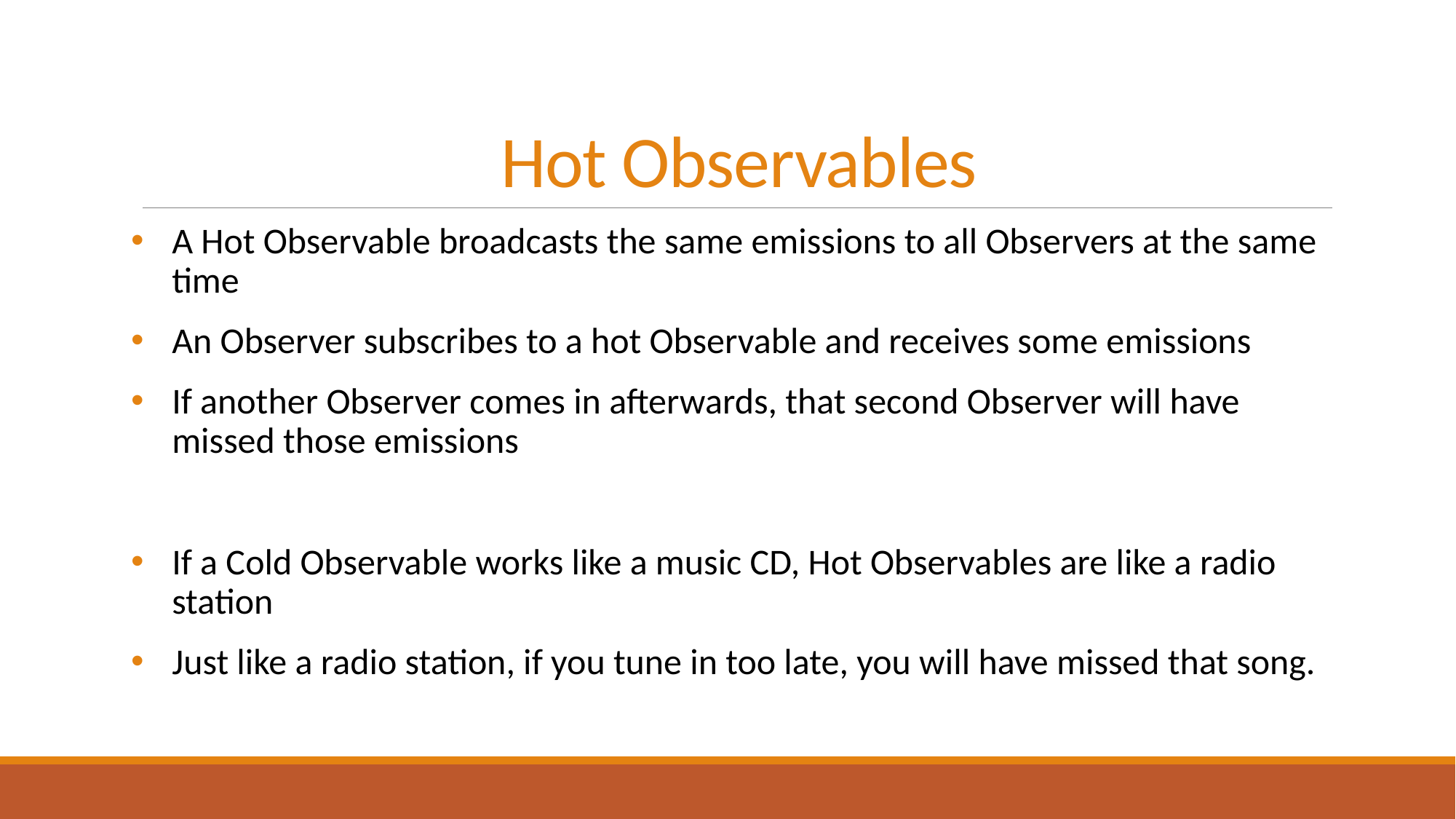

# Hot Observables
A Hot Observable broadcasts the same emissions to all Observers at the same time
An Observer subscribes to a hot Observable and receives some emissions
If another Observer comes in afterwards, that second Observer will have missed those emissions

If a Cold Observable works like a music CD, Hot Observables are like a radio station
Just like a radio station, if you tune in too late, you will have missed that song.